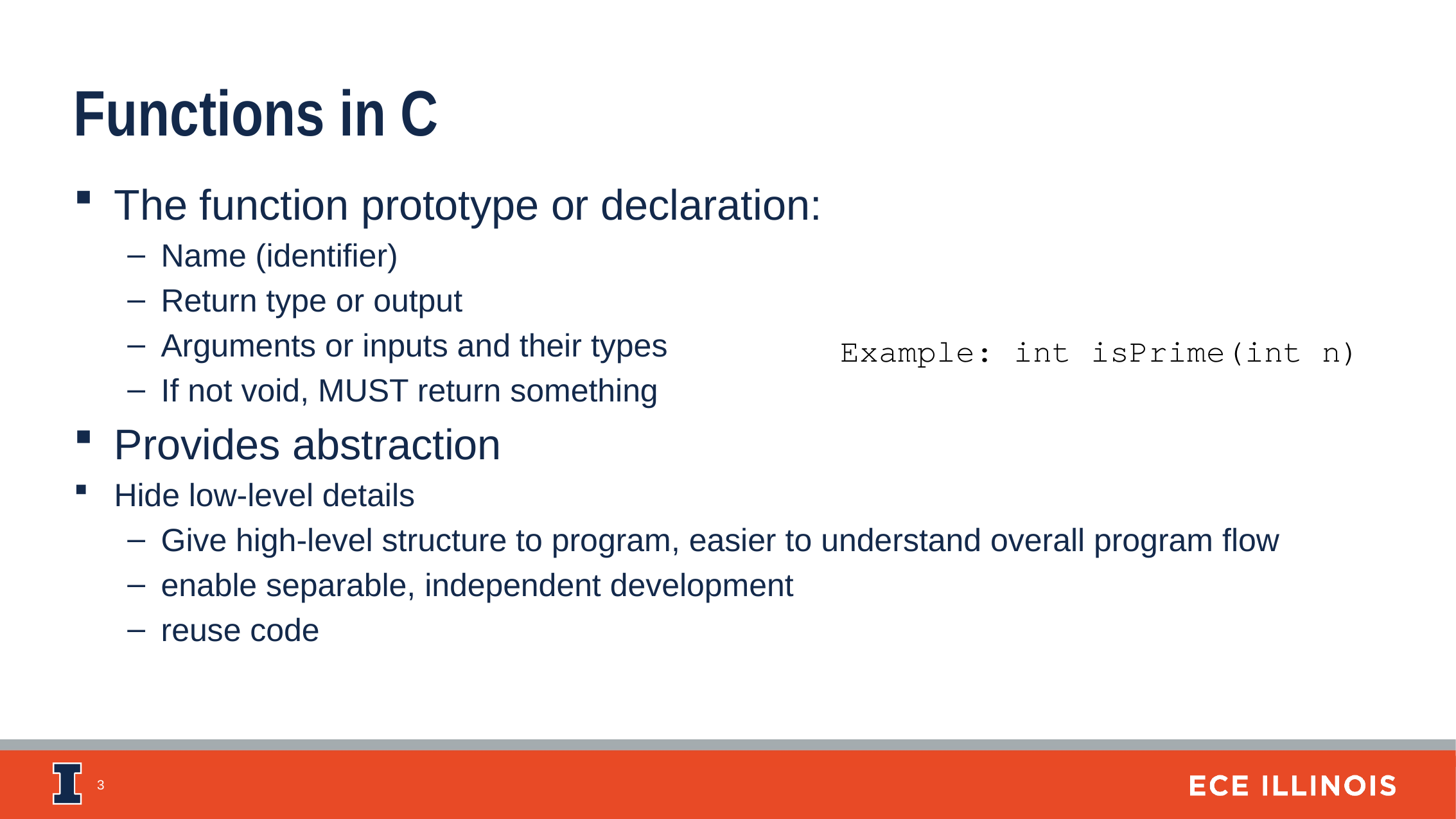

Functions in C
The function prototype or declaration:
Name (identifier)
Return type or output
Arguments or inputs and their types
If not void, MUST return something
Provides abstraction
Hide low-level details
Give high-level structure to program, easier to understand overall program flow
enable separable, independent development
reuse code

Example: int isPrime(int n)
3